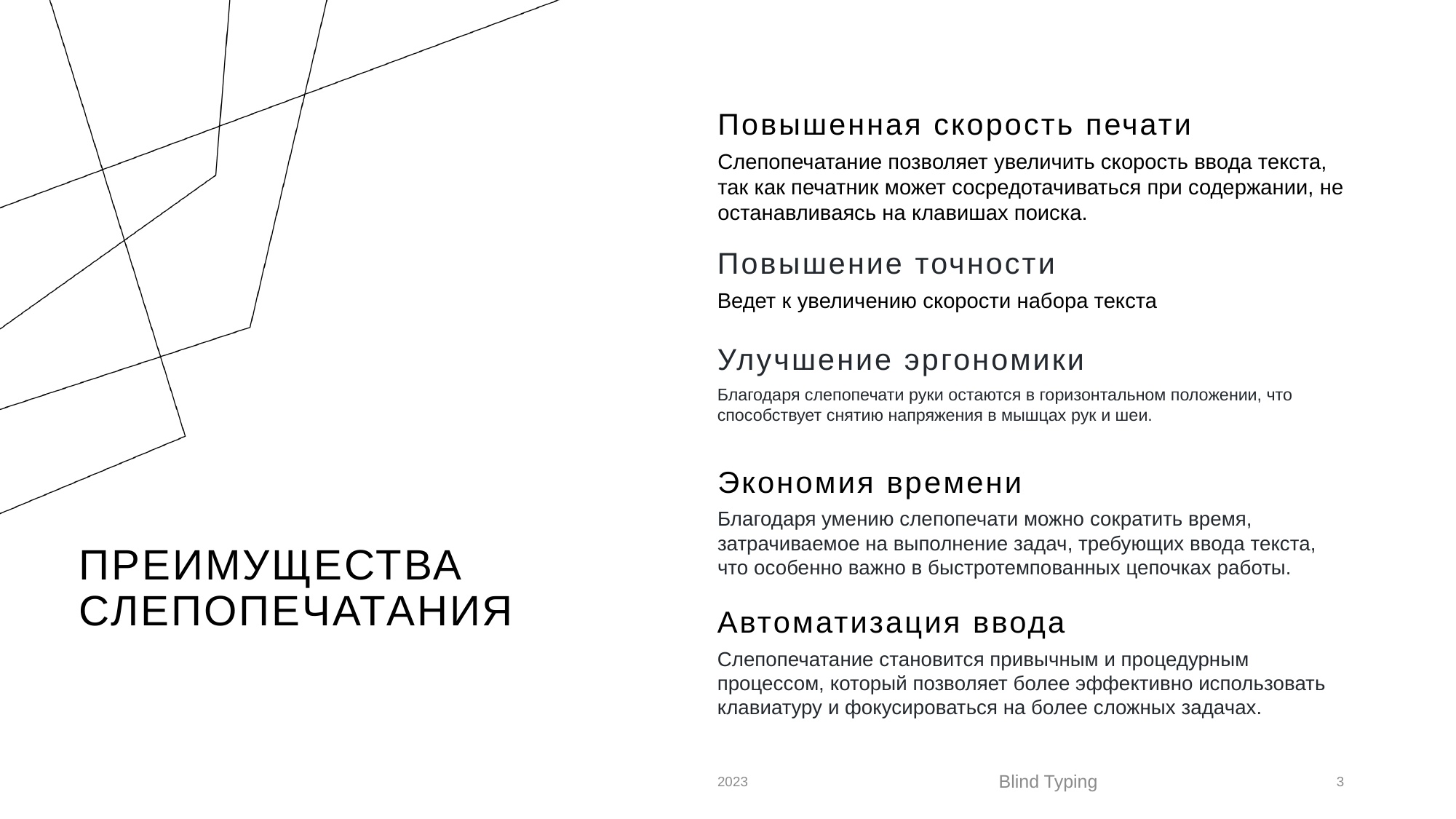

Повышенная скорость печати
Слепопечатание позволяет увеличить скорость ввода текста, так как печатник может сосредотачиваться при содержании, не останавливаясь на клавишах поиска.
Повышение точности
Ведет к увеличению скорости набора текста
Улучшение эргономики
Благодаря слепопечати руки остаются в горизонтальном положении, что способствует снятию напряжения в мышцах рук и шеи.

Экономия времени
Благодаря умению слепопечати можно сократить время, затрачиваемое на выполнение задач, требующих ввода текста, что особенно важно в быстротемпованных цепочках работы.
# Преимущества слепопечатания
Автоматизация ввода
Слепопечатание становится привычным и процедурным процессом, который позволяет более эффективно использовать клавиатуру и фокусироваться на более сложных задачах.
2023
Blind Typing
3